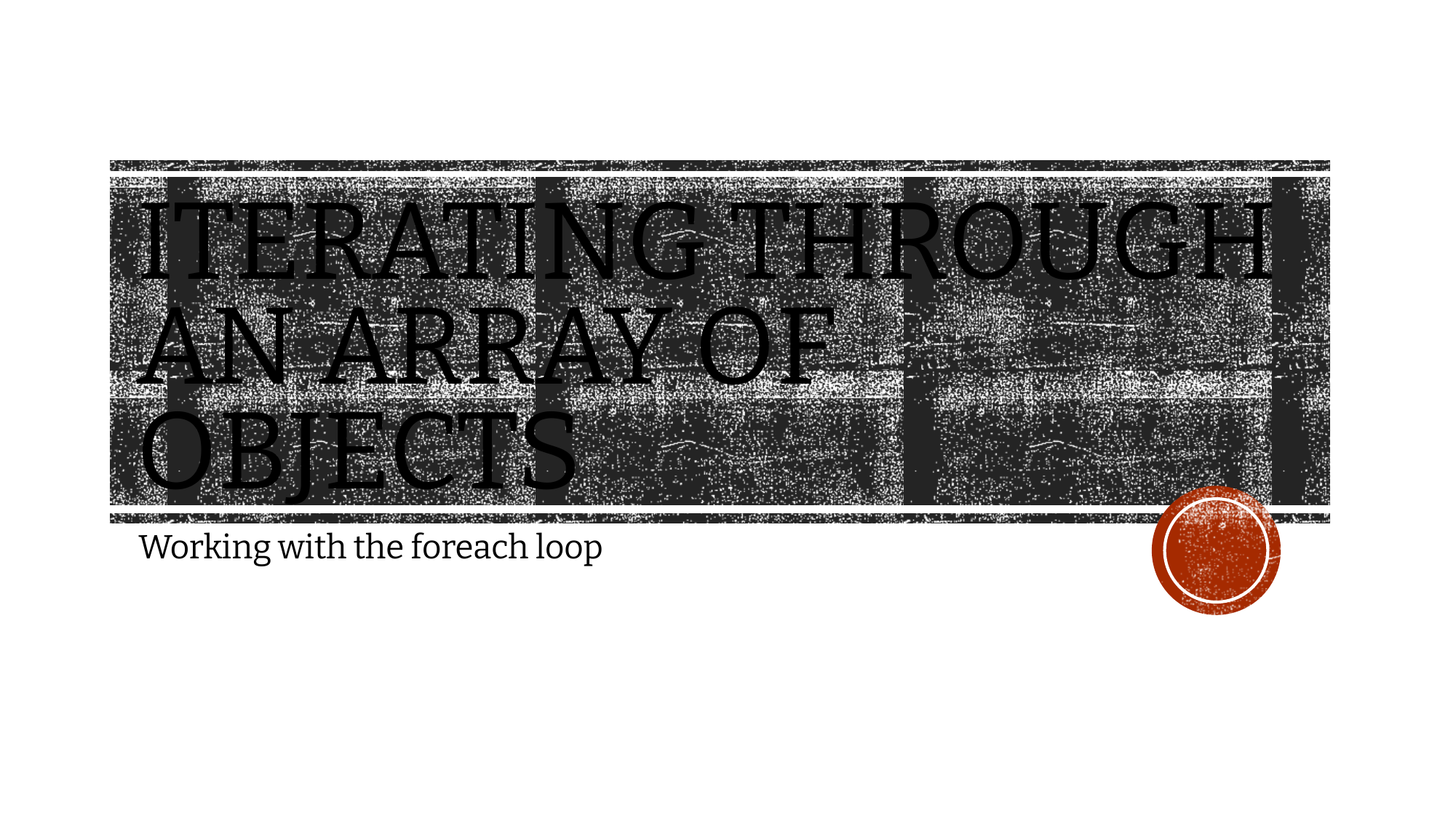

# Iterating through an array of objects
Working with the foreach loop